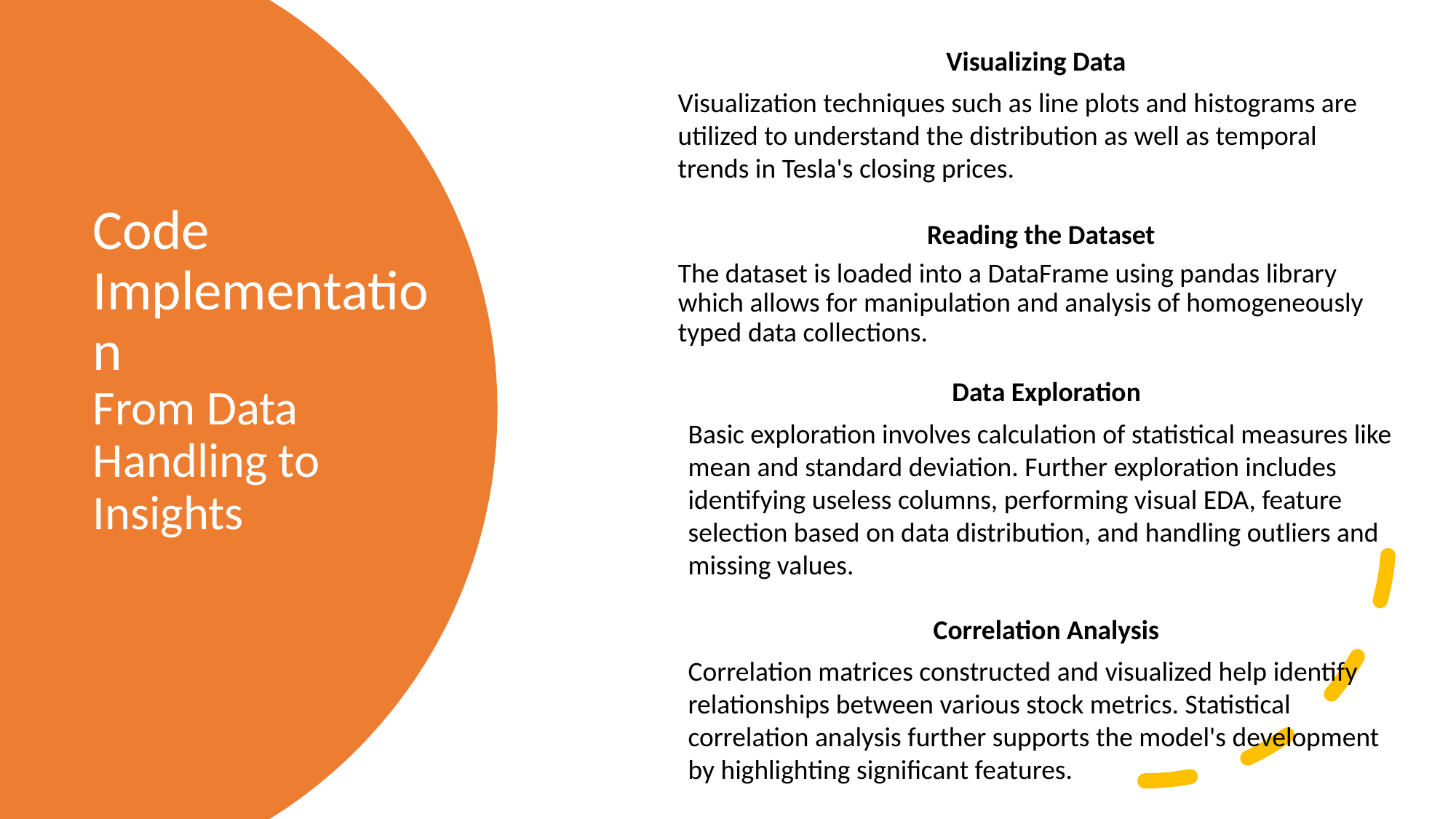

Visualizing Data
Visualization techniques such as line plots and histograms are utilized to understand the distribution as well as temporal trends in Tesla's closing prices.
# Code Implementation From Data Handling to Insights
Reading the Dataset
The dataset is loaded into a DataFrame using pandas library which allows for manipulation and analysis of homogeneously typed data collections.

Data Exploration
Basic exploration involves calculation of statistical measures like mean and standard deviation. Further exploration includes identifying useless columns, performing visual EDA, feature selection based on data distribution, and handling outliers and missing values.
Correlation Analysis
Correlation matrices constructed and visualized help identify relationships between various stock metrics. Statistical correlation analysis further supports the model's development by highlighting significant features.